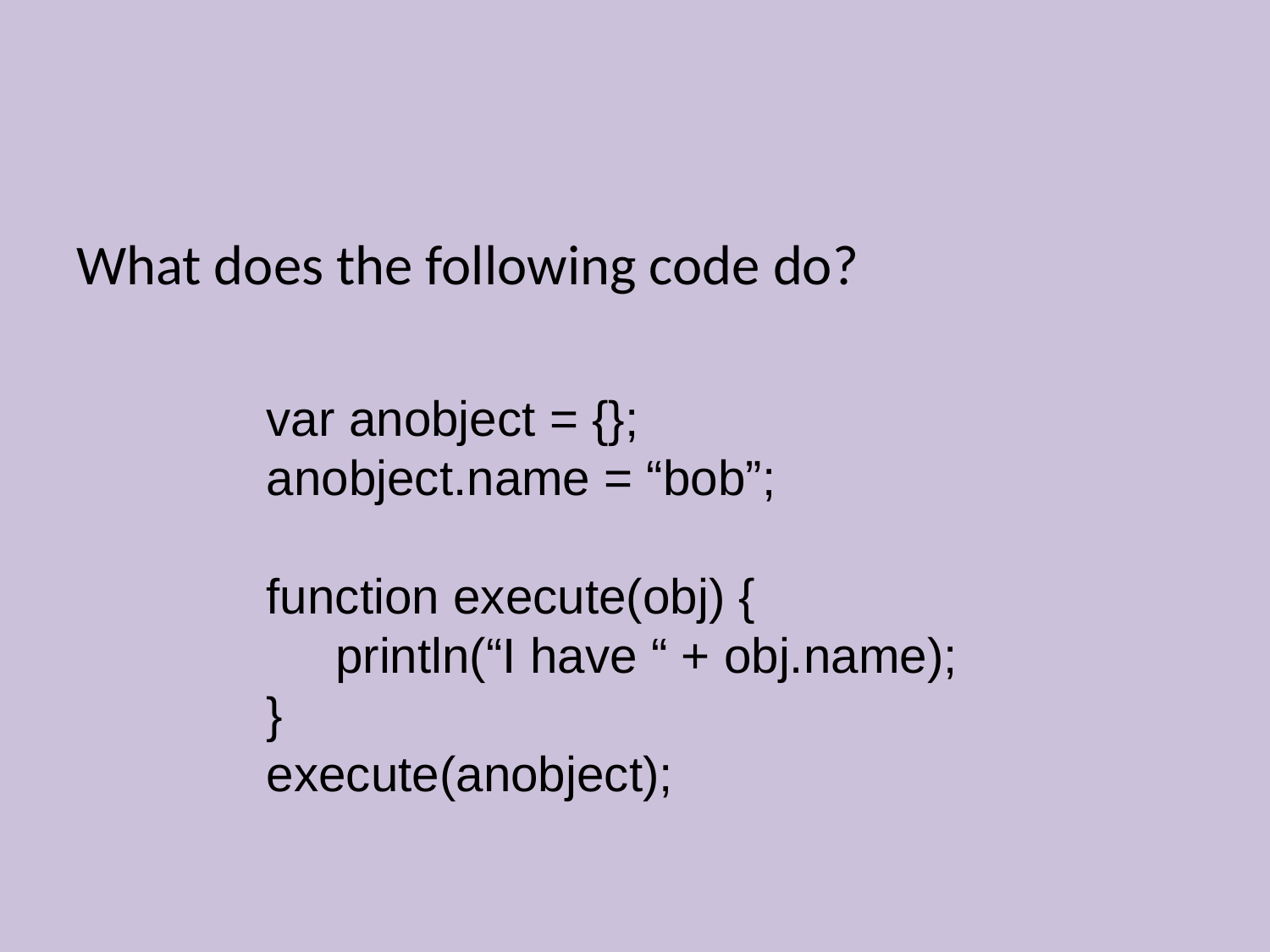

What does the following code do?
var anobject = {};
anobject.name = “bob”;

function execute(obj) {
     println(“I have “ + obj.name);
}
execute(anobject);